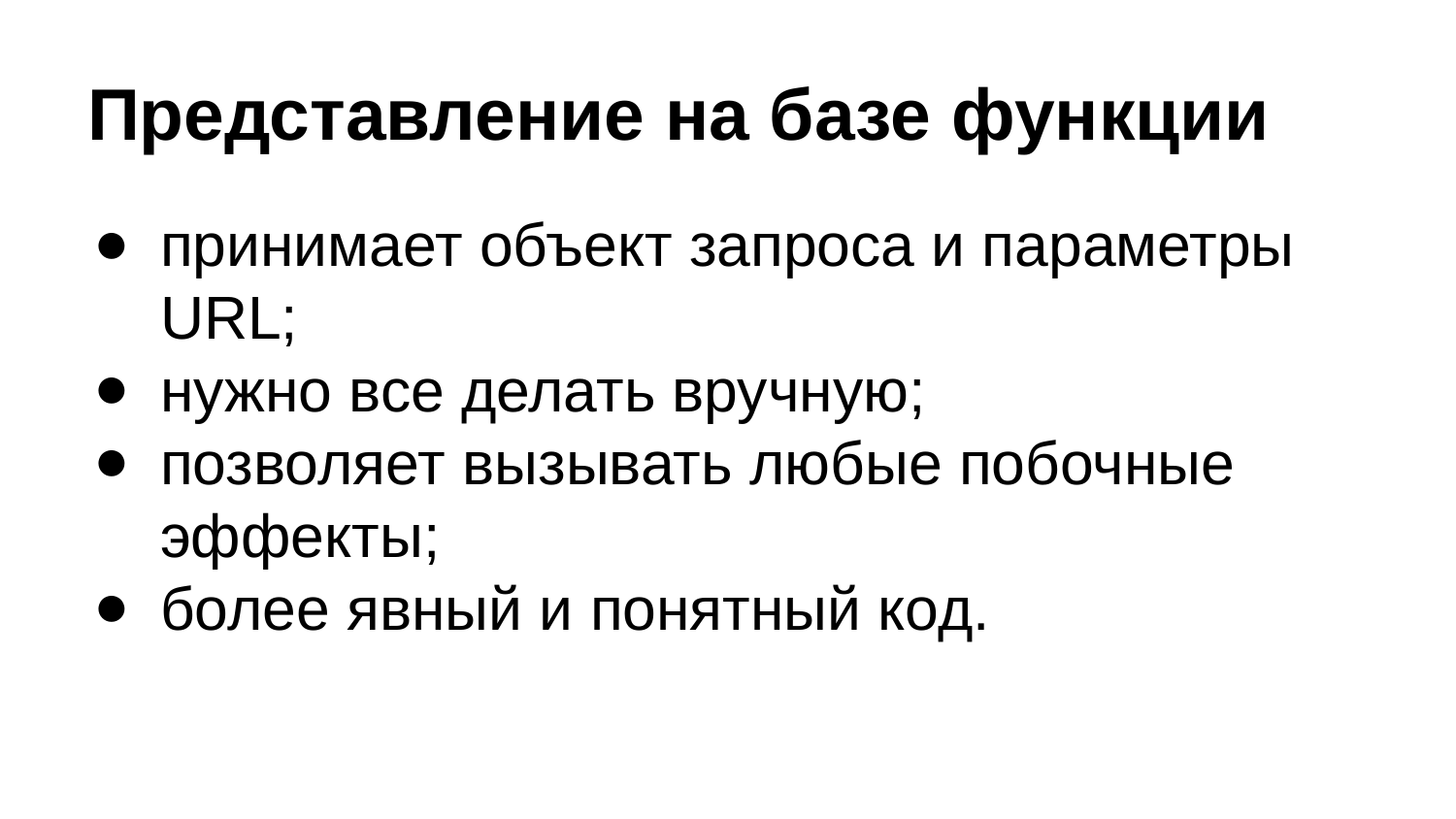

# Представление на базе функции
принимает объект запроса и параметры URL;
нужно все делать вручную;
позволяет вызывать любые побочные эффекты;
более явный и понятный код.